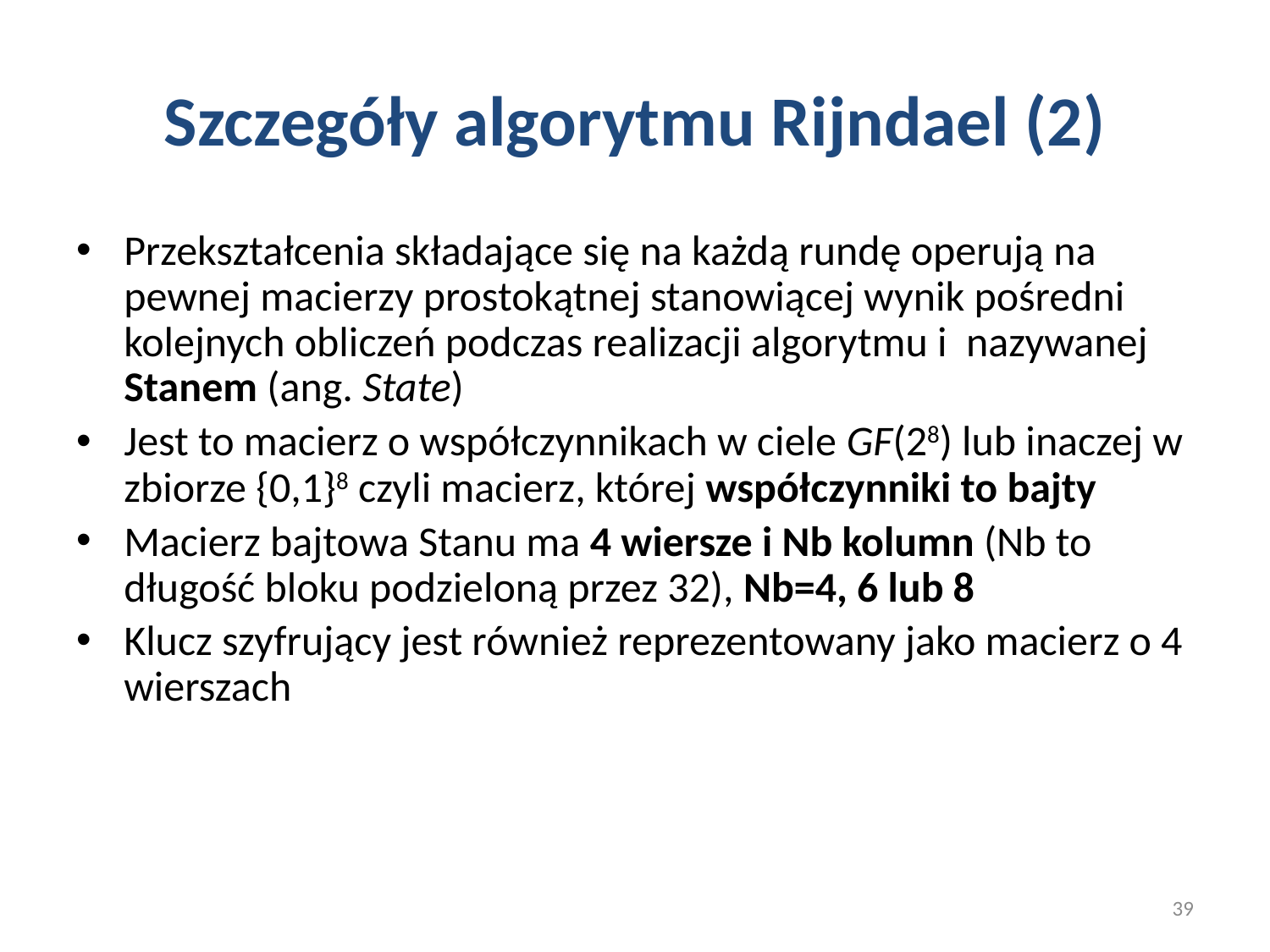

# Szczegóły algorytmu Rijndael (2)
Przekształcenia składające się na każdą rundę operują na pewnej macierzy prostokątnej stanowiącej wynik pośredni kolejnych obliczeń podczas realizacji algorytmu i  nazywanej Stanem (ang. State)
Jest to macierz o współczynnikach w ciele GF(28) lub inaczej w zbiorze {0,1}8 czyli macierz, której współczynniki to bajty
Macierz bajtowa Stanu ma 4 wiersze i Nb kolumn (Nb to długość bloku podzieloną przez 32), Nb=4, 6 lub 8
Klucz szyfrujący jest również reprezentowany jako macierz o 4 wierszach
39